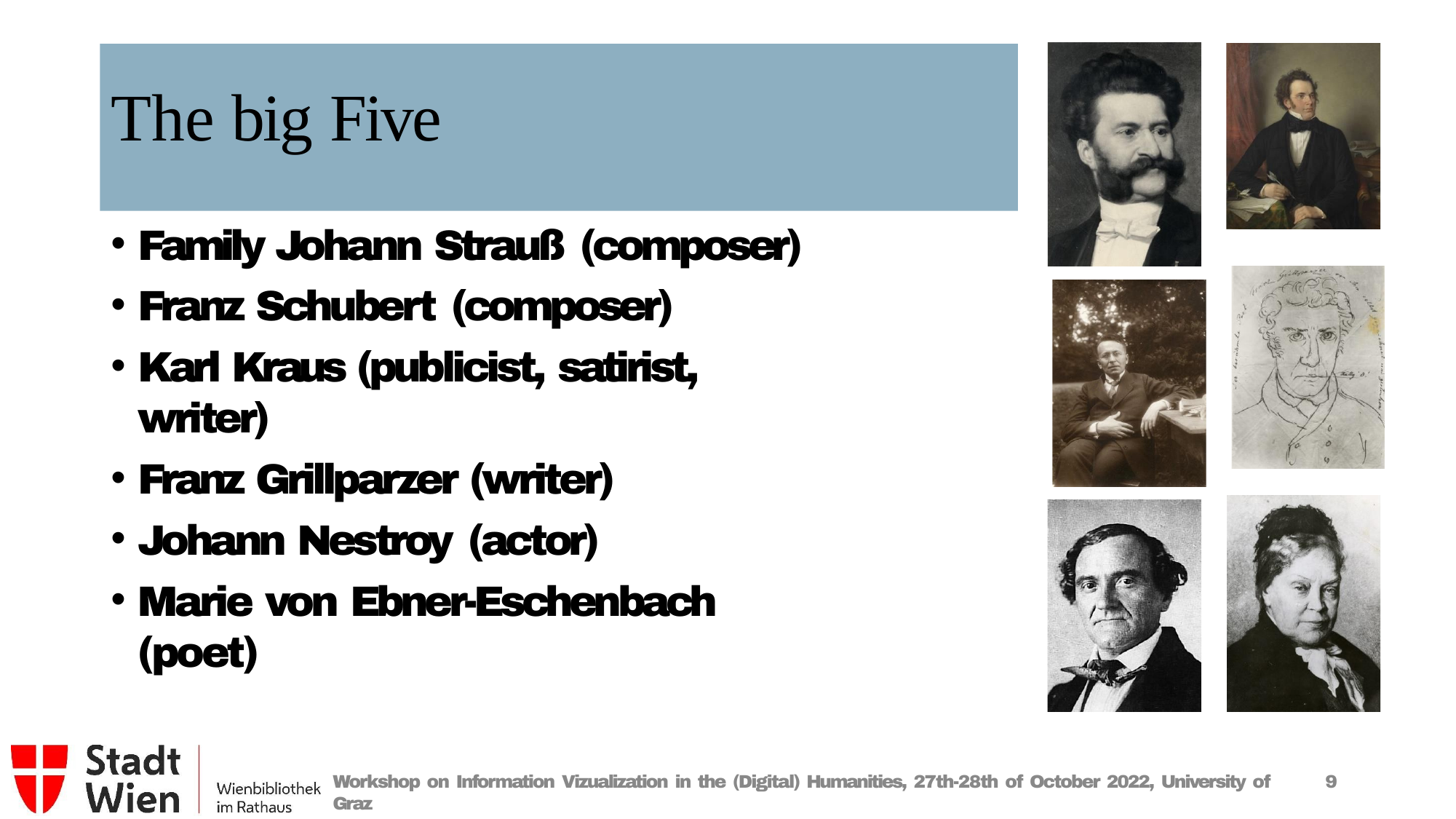

# The big Five

Family Johann Strauß (composer)
Franz Schubert (composer)
Karl Kraus (publicist, satirist, writer)
Franz Grillparzer (writer)
Johann Nestroy (actor)
Marie von Ebner-Eschenbach (poet)

Workshop on Information Vizualization in the (Digital) Humanities, 27th-28th of October 2022, University of Graz
9